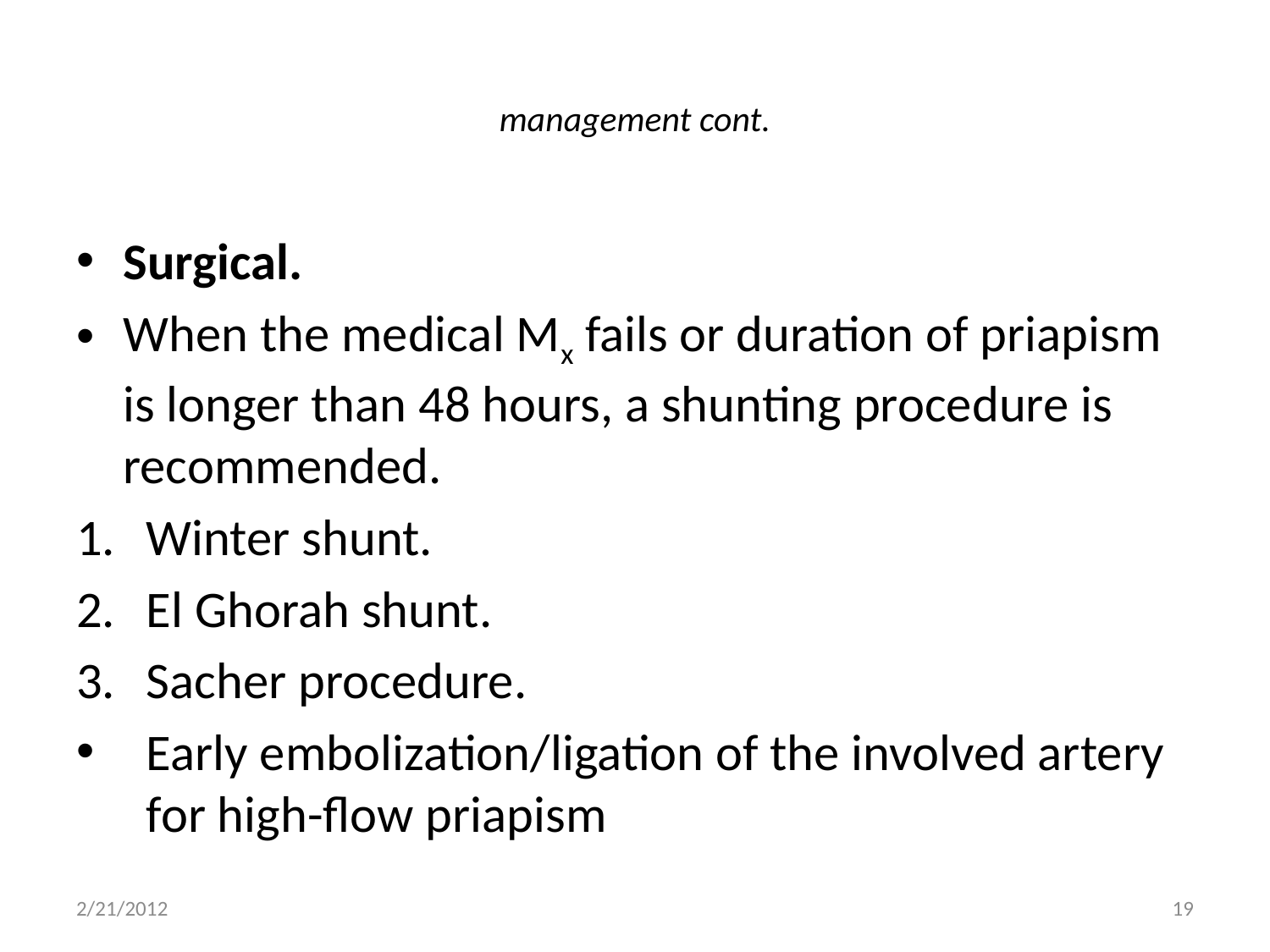

# management cont.
Surgical.
When the medical Mx fails or duration of priapism is longer than 48 hours, a shunting procedure is recommended.
Winter shunt.
El Ghorah shunt.
Sacher procedure.
Early embolization/ligation of the involved artery for high-flow priapism
2/21/2012
19